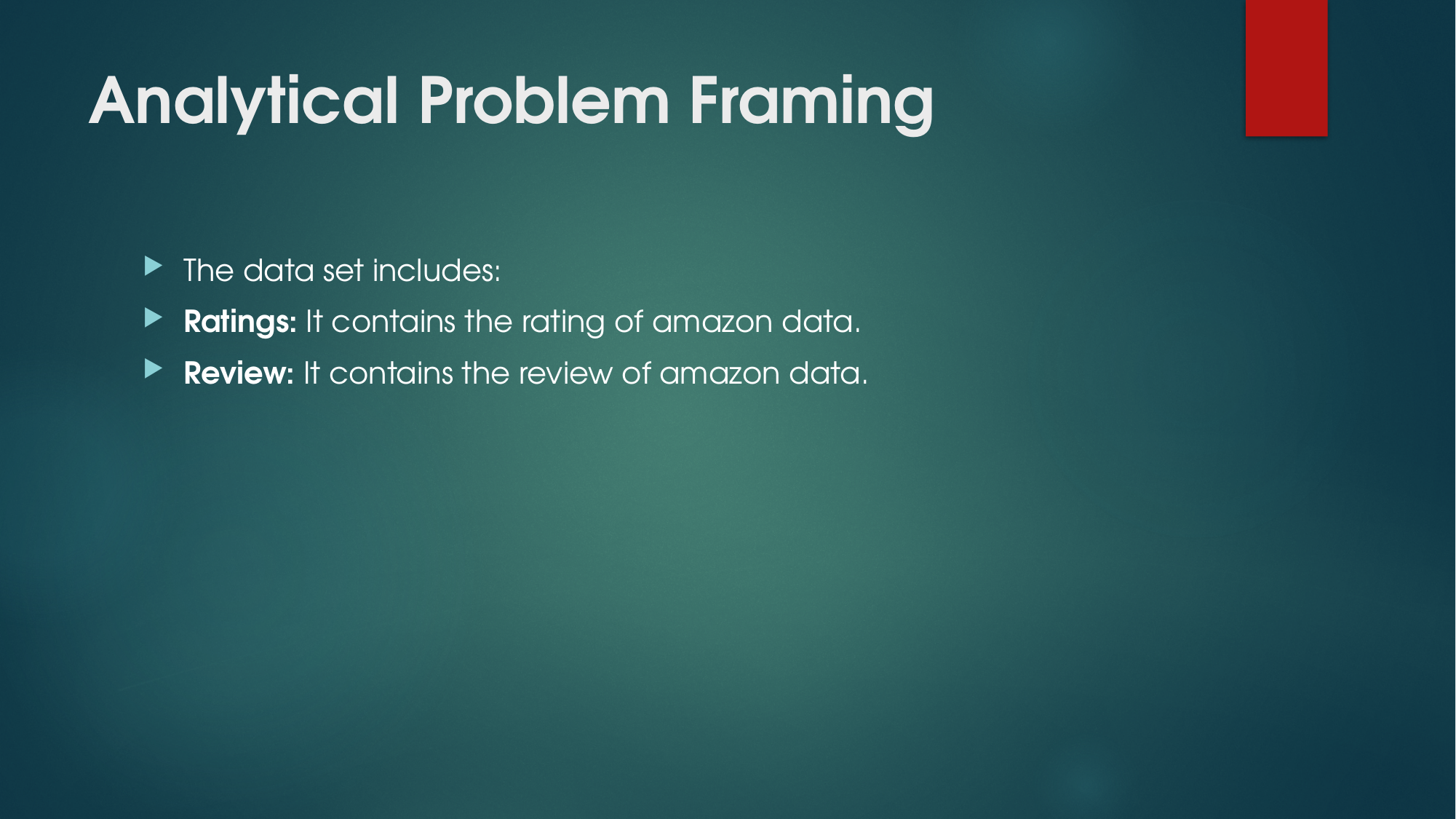

# Analytical Problem Framing
The data set includes:
Ratings: It contains the rating of amazon data.
Review: It contains the review of amazon data.